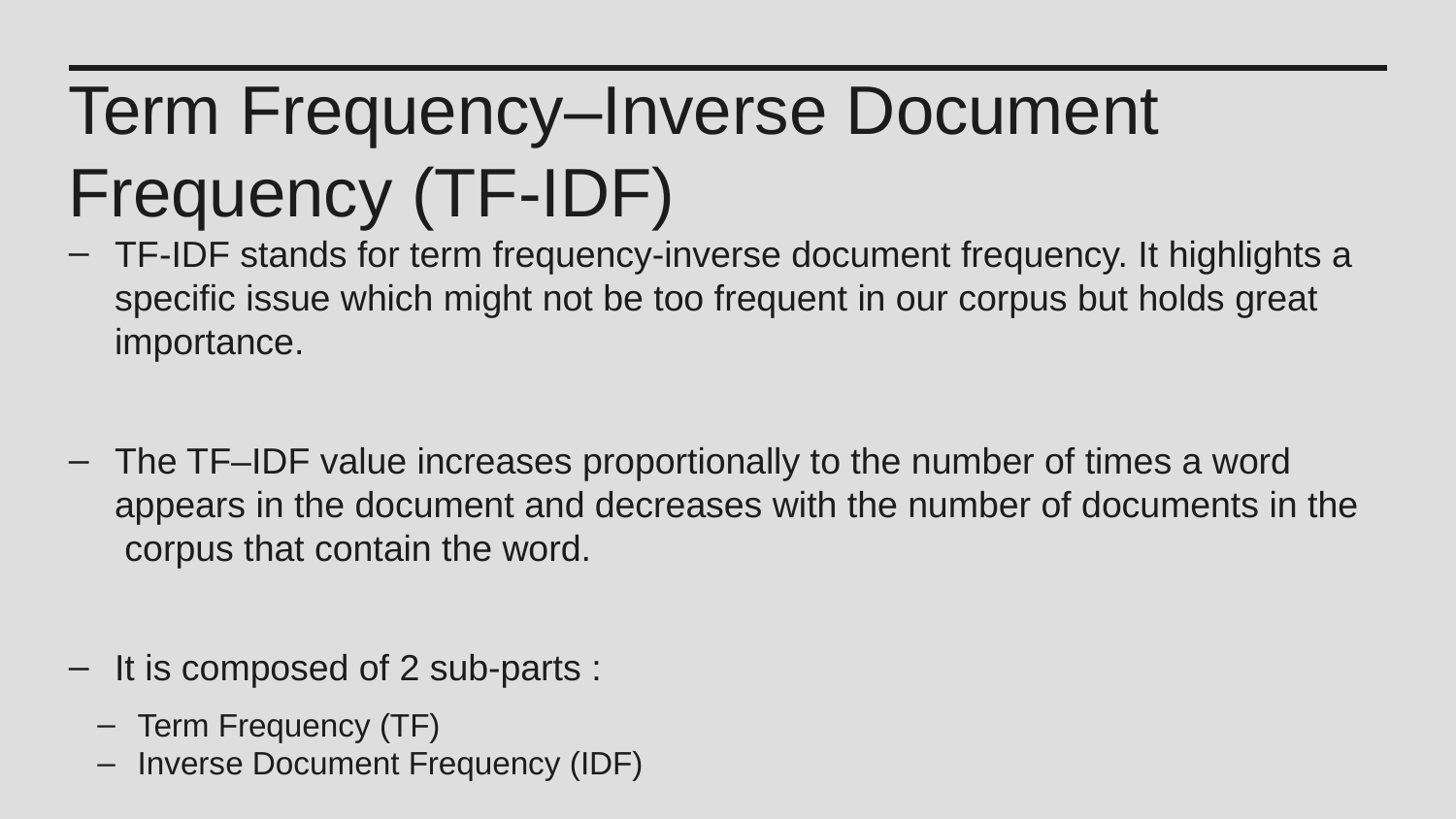

Term Frequency–Inverse Document Frequency (TF-IDF)
TF-IDF stands for term frequency-inverse document frequency. It highlights a  specific issue which might not be too frequent in our corpus but holds great  importance.

The TF–IDF value increases proportionally to the number of times a word  appears in the document and decreases with the number of documents in the  corpus that contain the word.

It is composed of 2 sub-parts :
Term Frequency (TF)
Inverse Document Frequency (IDF)